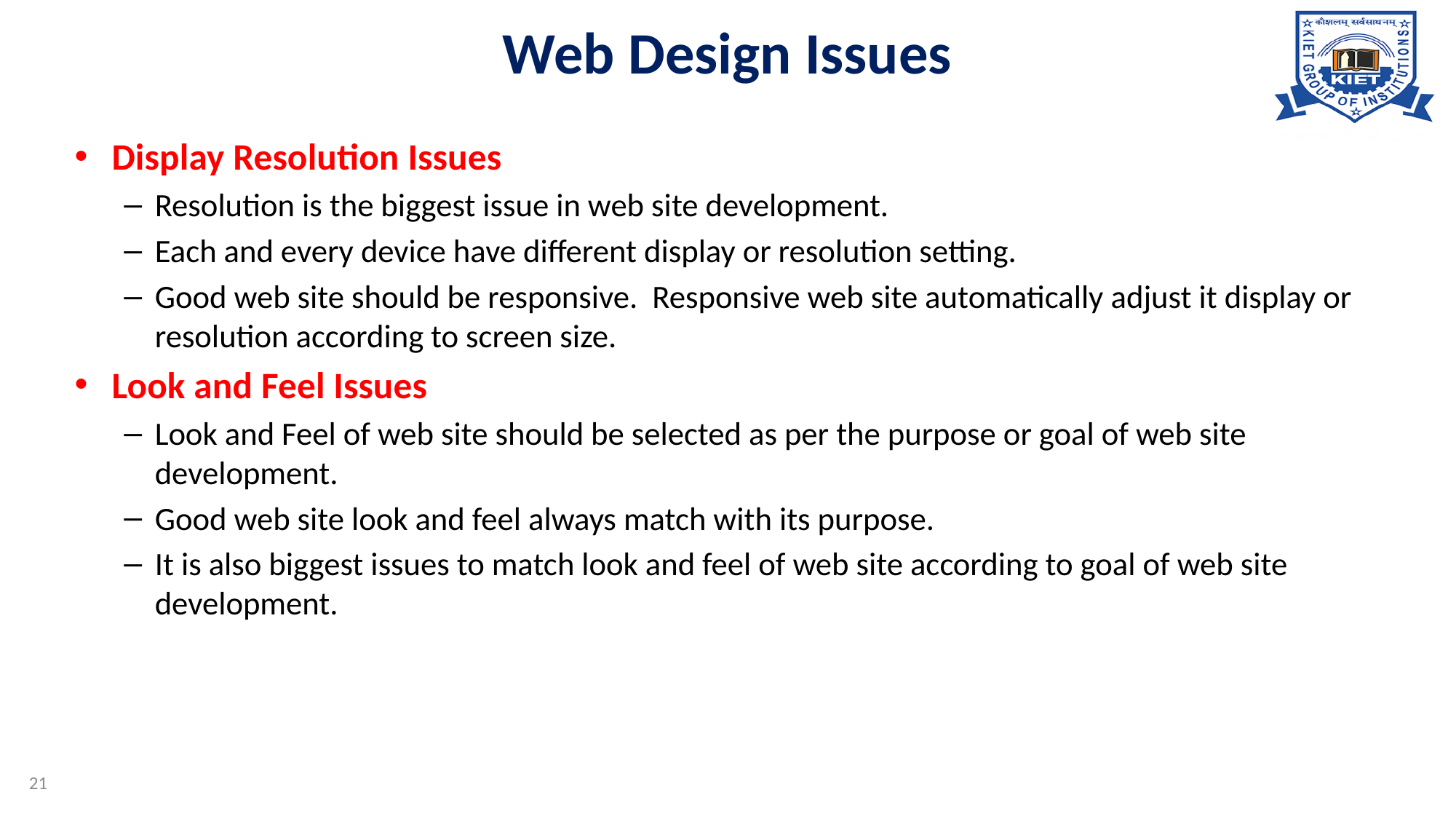

# Web Design Issues
Display Resolution Issues
Resolution is the biggest issue in web site development.
Each and every device have different display or resolution setting.
Good web site should be responsive.  Responsive web site automatically adjust it display or resolution according to screen size.
Look and Feel Issues
Look and Feel of web site should be selected as per the purpose or goal of web site development.
Good web site look and feel always match with its purpose.
It is also biggest issues to match look and feel of web site according to goal of web site development.
21